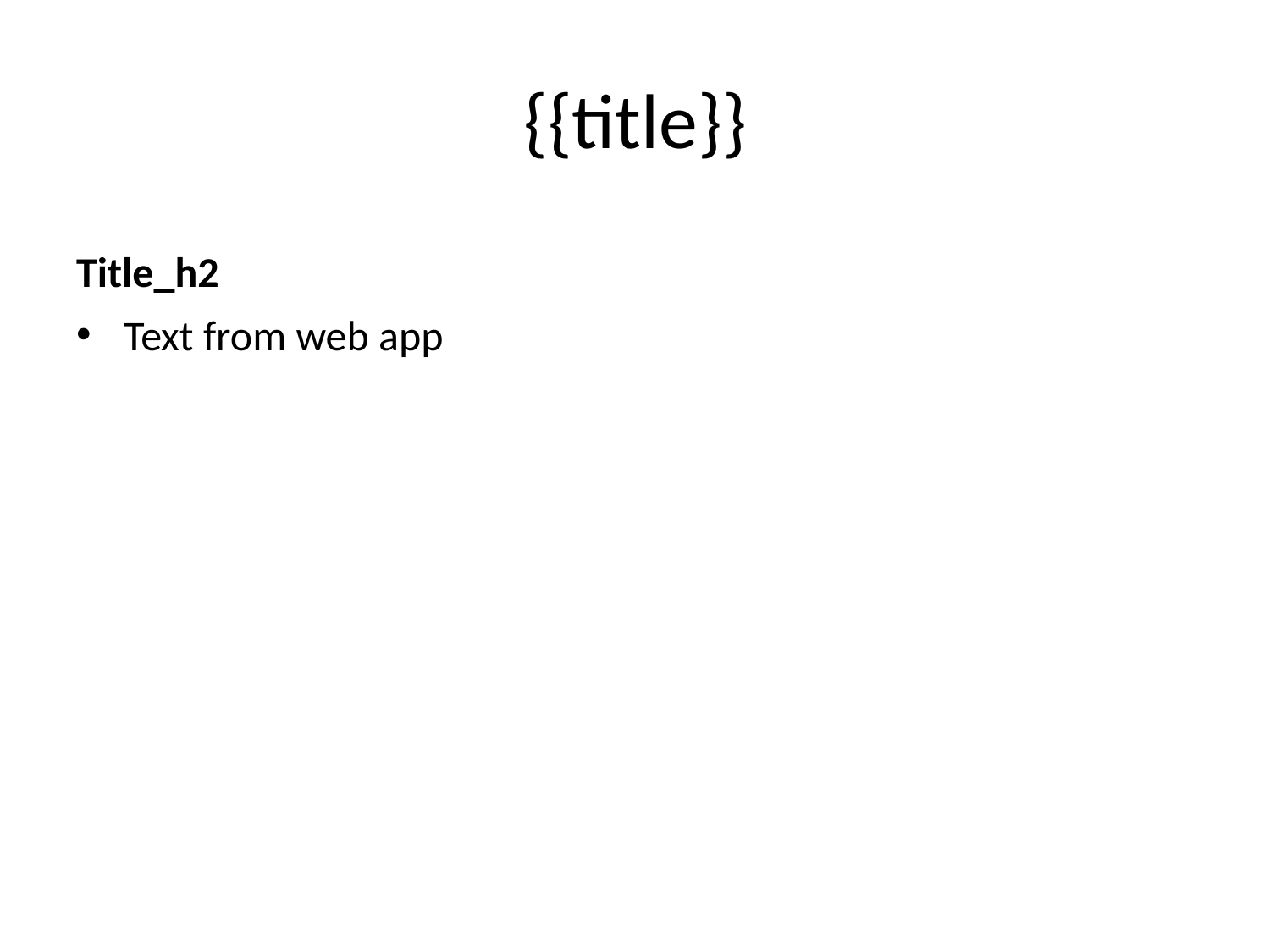

# {{title}}
Title_h2

Text from web app